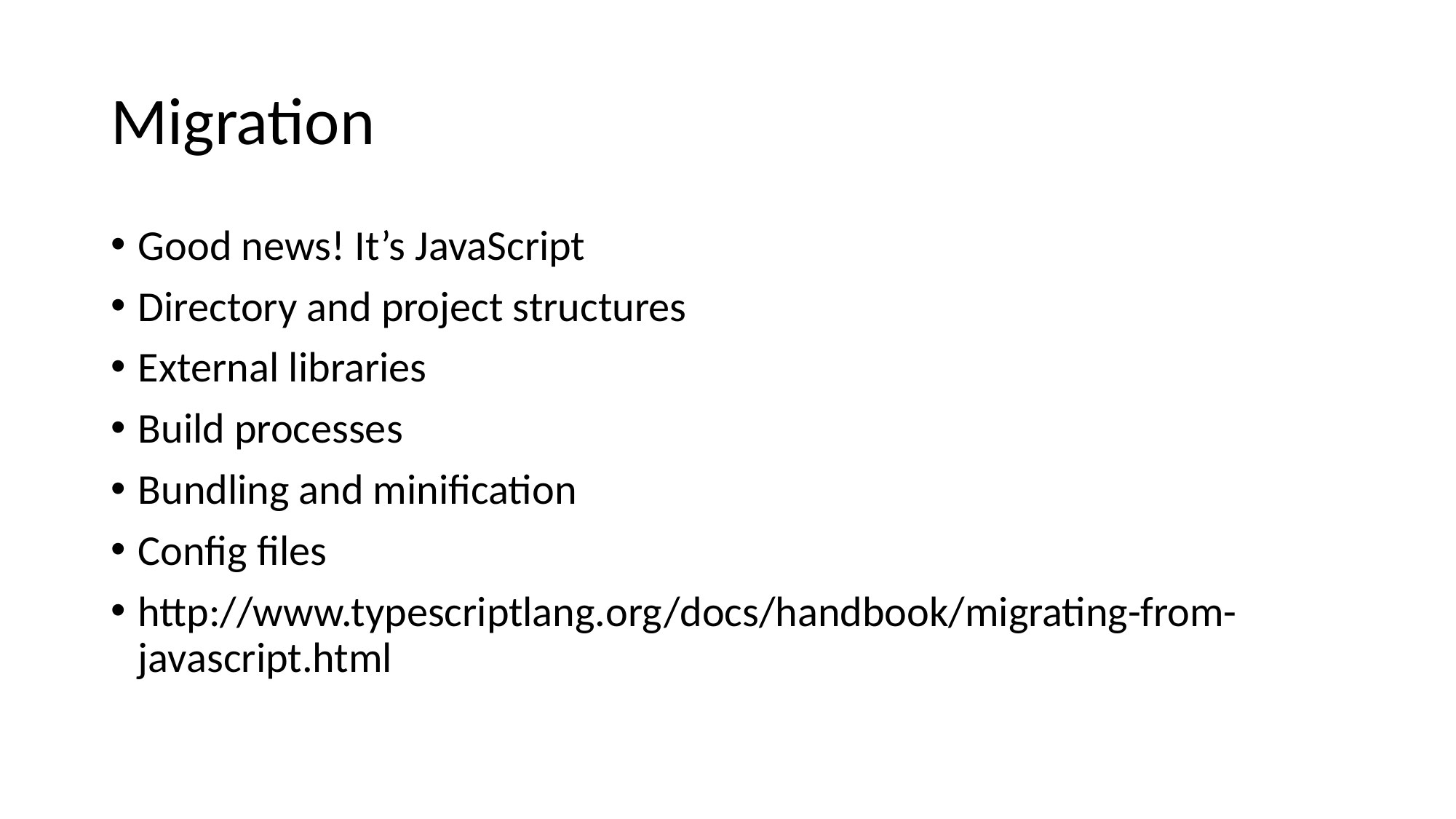

# Migration
Good news! It’s JavaScript
Directory and project structures
External libraries
Build processes
Bundling and minification
Config files
http://www.typescriptlang.org/docs/handbook/migrating-from-javascript.html